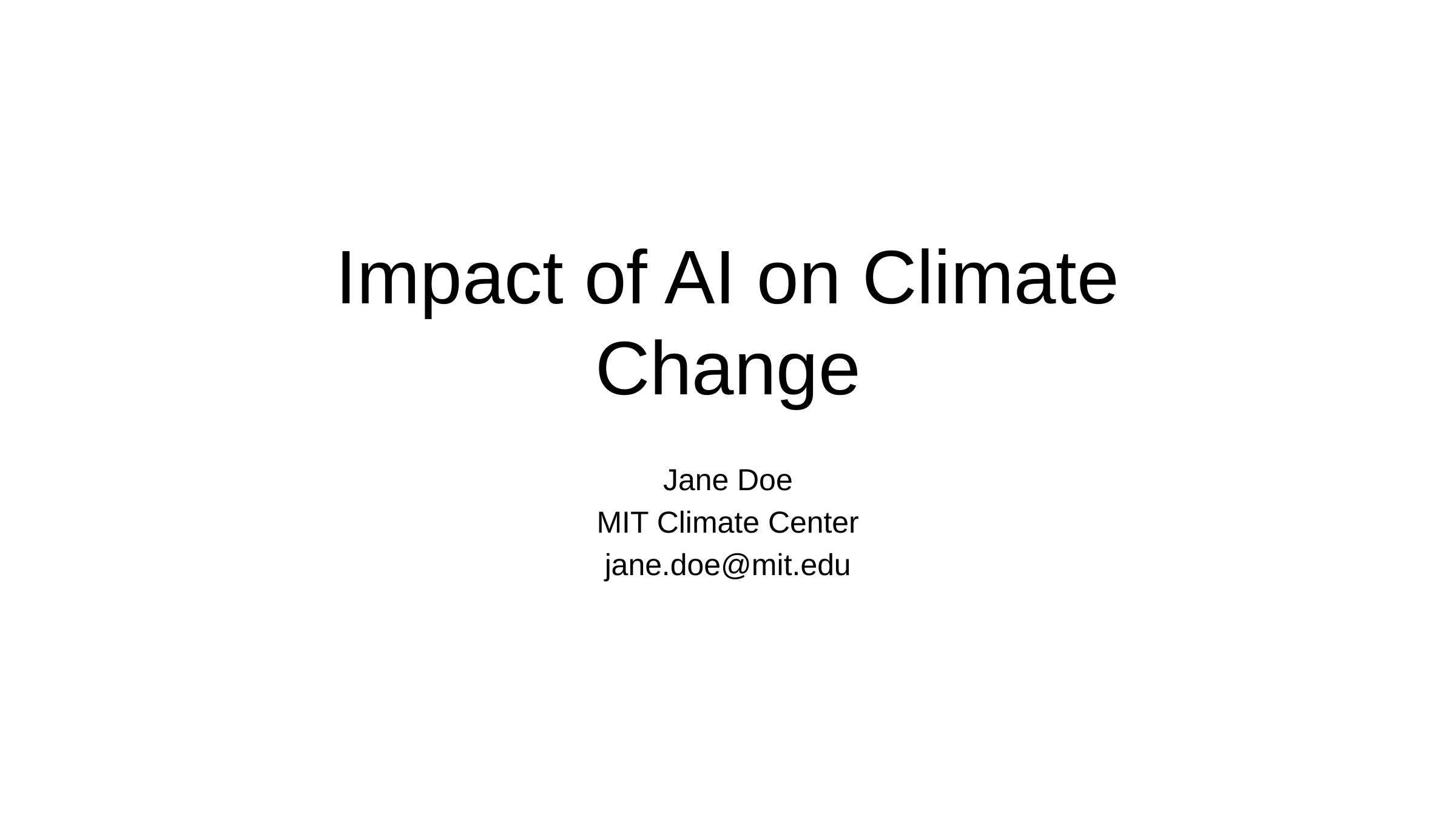

# Impact of AI on Climate Change
Jane Doe
MIT Climate Center
jane.doe@mit.edu